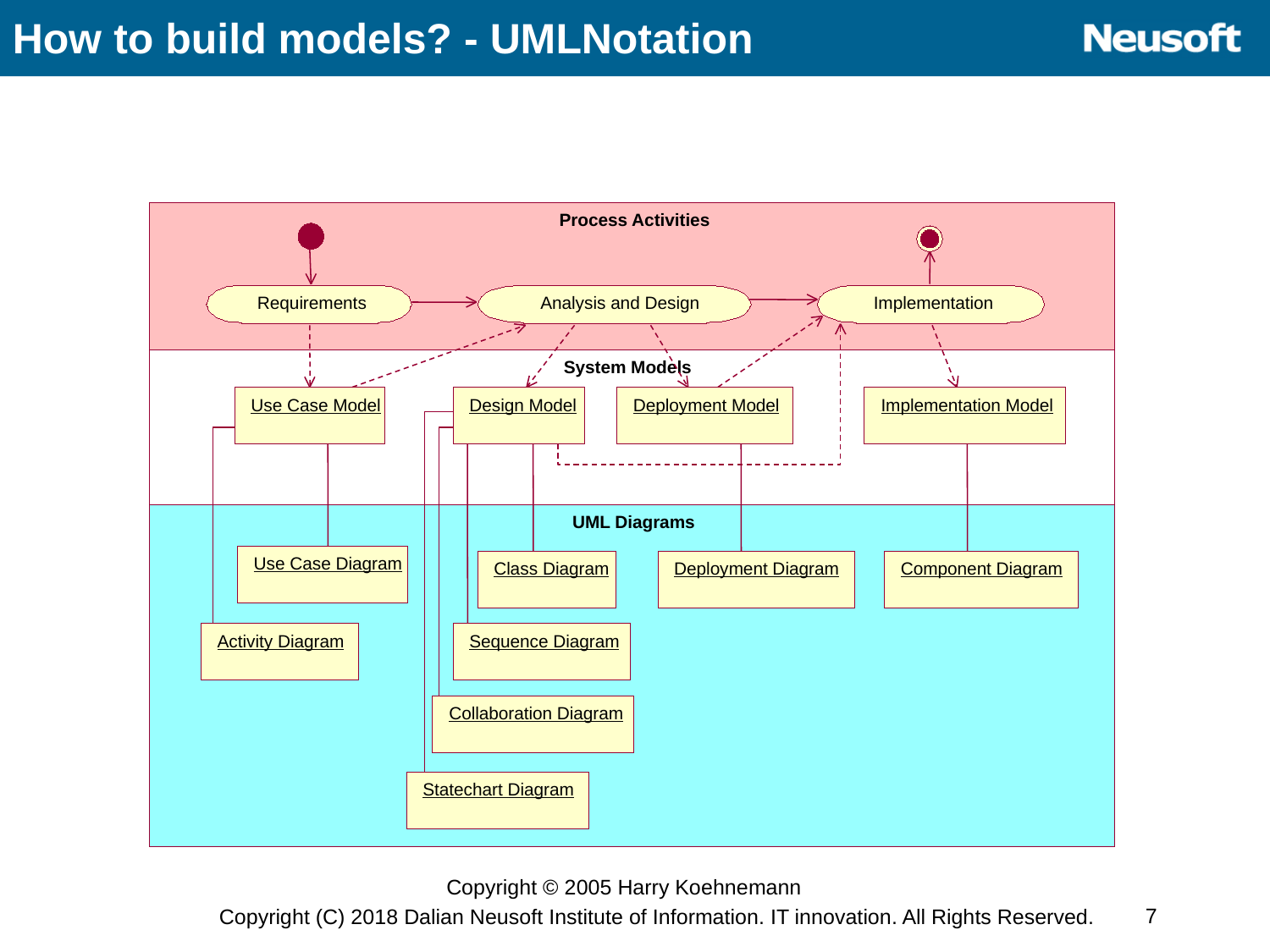

# How to build models? - UMLNotation

Process Activities

Requirements
Analysis and Design
Implementation

System Models

Use Case Model
Design Model
Deployment Model
Implementation Model

UML Diagrams

Use Case Diagram
Class Diagram
Deployment Diagram
Component Diagram

Activity Diagram
Sequence Diagram

Collaboration Diagram

Statechart Diagram
Copyright © 2005 Harry Koehnemann